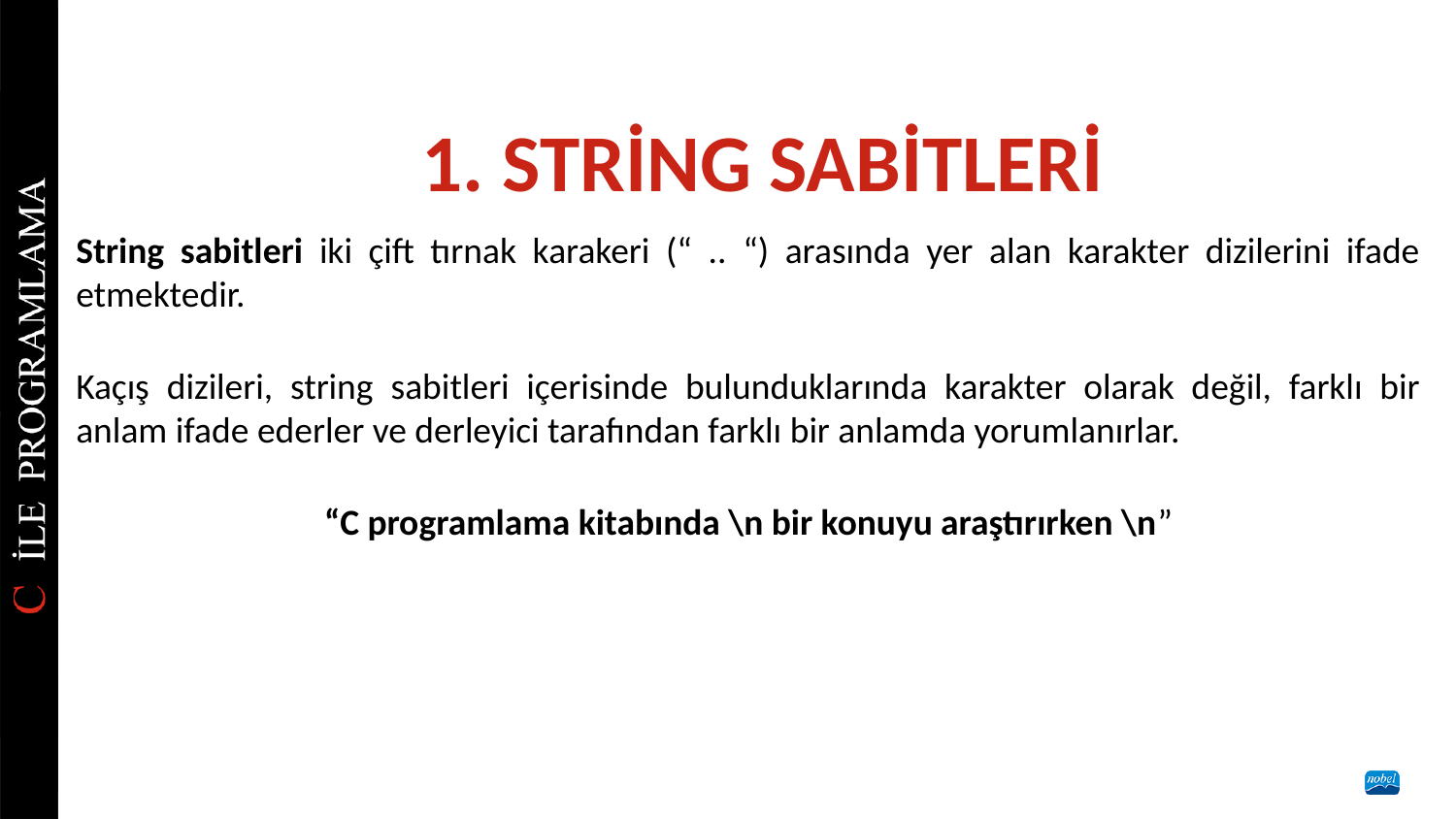

# 1. STRİNG SABİTLERİ
String sabitleri iki çift tırnak karakeri (“ .. “) arasında yer alan karakter dizilerini ifade etmektedir.

Kaçış dizileri, string sabitleri içerisinde bulunduklarında karakter olarak değil, farklı bir anlam ifade ederler ve derleyici tarafından farklı bir anlamda yorumlanırlar.

“C programlama kitabında \n bir konuyu araştırırken \n”